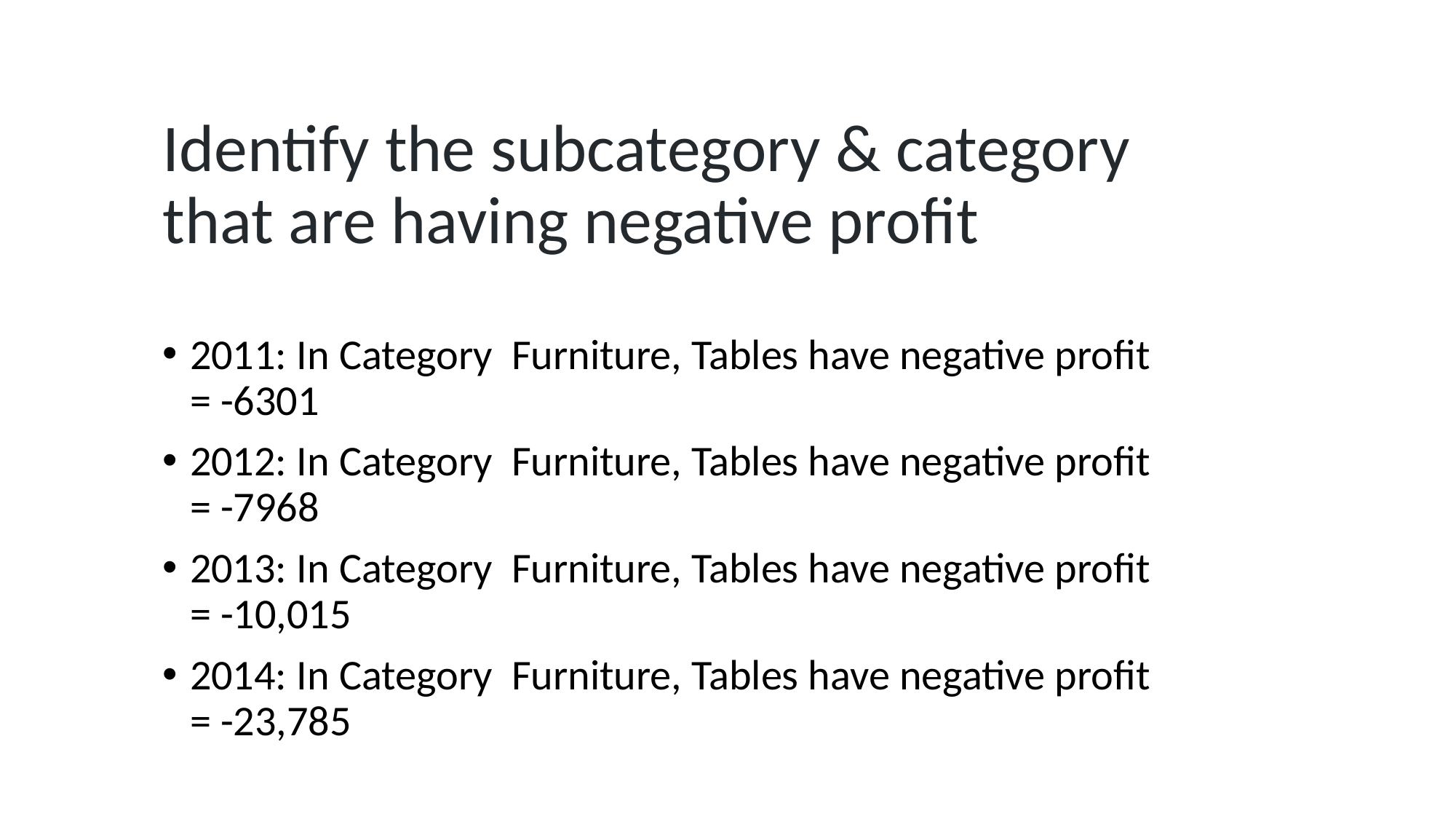

# Identify the subcategory & category that are having negative profit
2011: In Category  Furniture, Tables have negative profit = -6301
2012: In Category  Furniture, Tables have negative profit = -7968
2013: In Category  Furniture, Tables have negative profit = -10,015
2014: In Category  Furniture, Tables have negative profit = -23,785